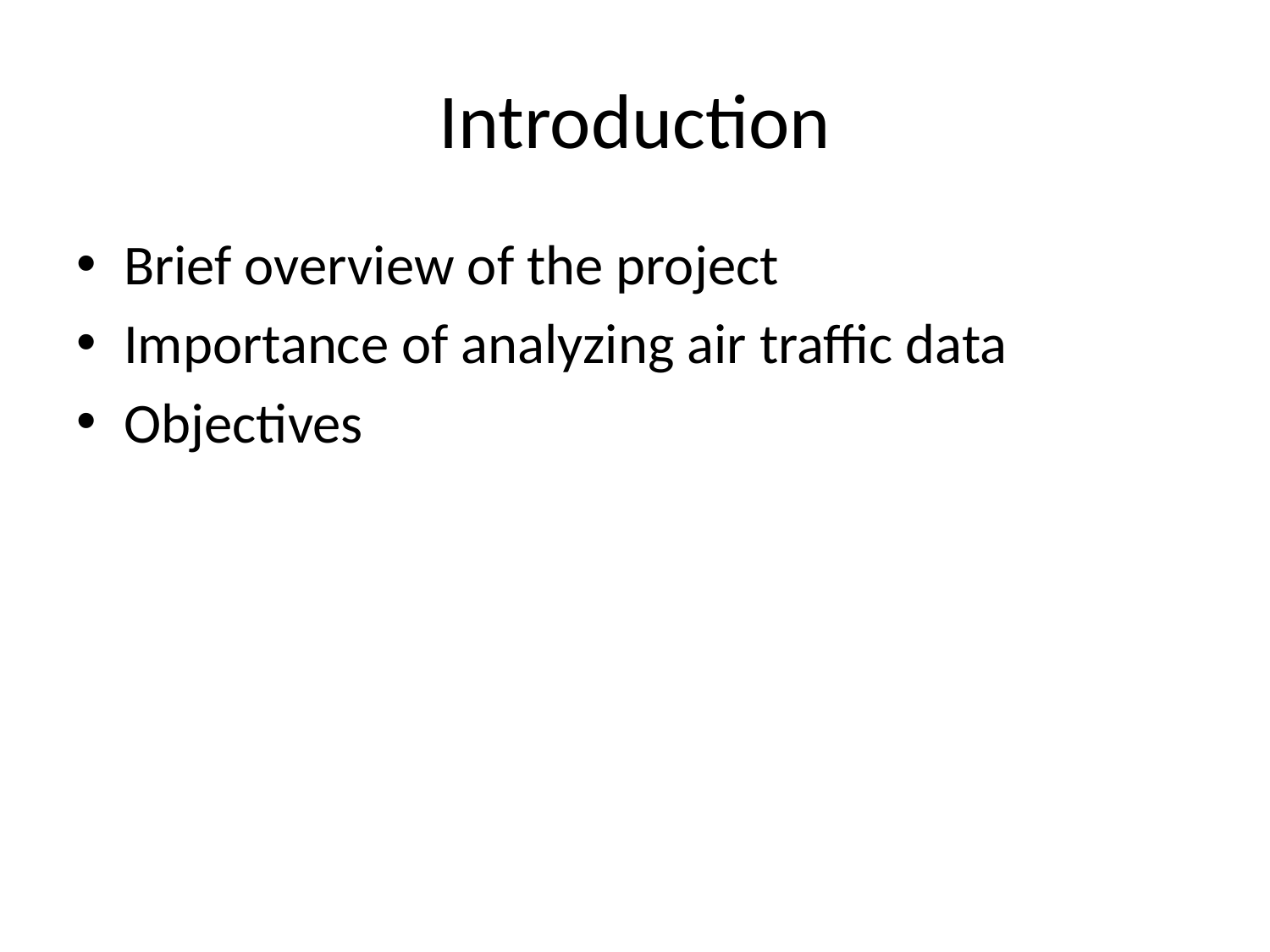

# Introduction
Brief overview of the project
Importance of analyzing air traffic data
Objectives